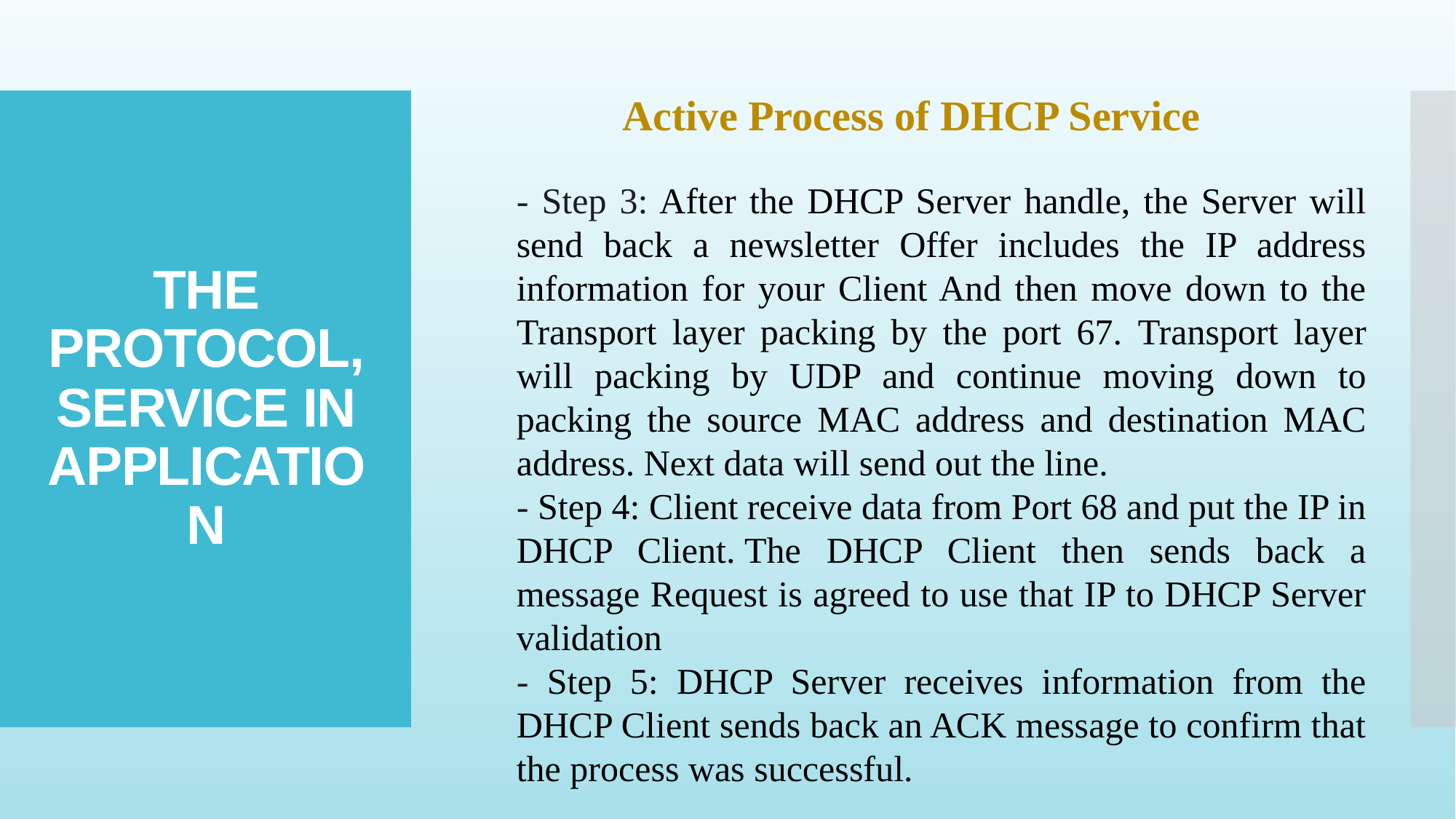

Active Process of DHCP Service
# THE PROTOCOL, SERVICE IN APPLICATION
- Step 3: After the DHCP Server handle, the Server will send back a newsletter Offer includes the IP address information for your Client And then move down to the Transport layer packing by the port 67. Transport layer will packing by UDP and continue moving down to packing the source MAC address and destination MAC address. Next data will send out the line.
- Step 4: Client receive data from Port 68 and put the IP in DHCP Client. The DHCP Client then sends back a message Request is agreed to use that IP to DHCP Server validation
- Step 5: DHCP Server receives information from the DHCP Client sends back an ACK message to confirm that the process was successful.